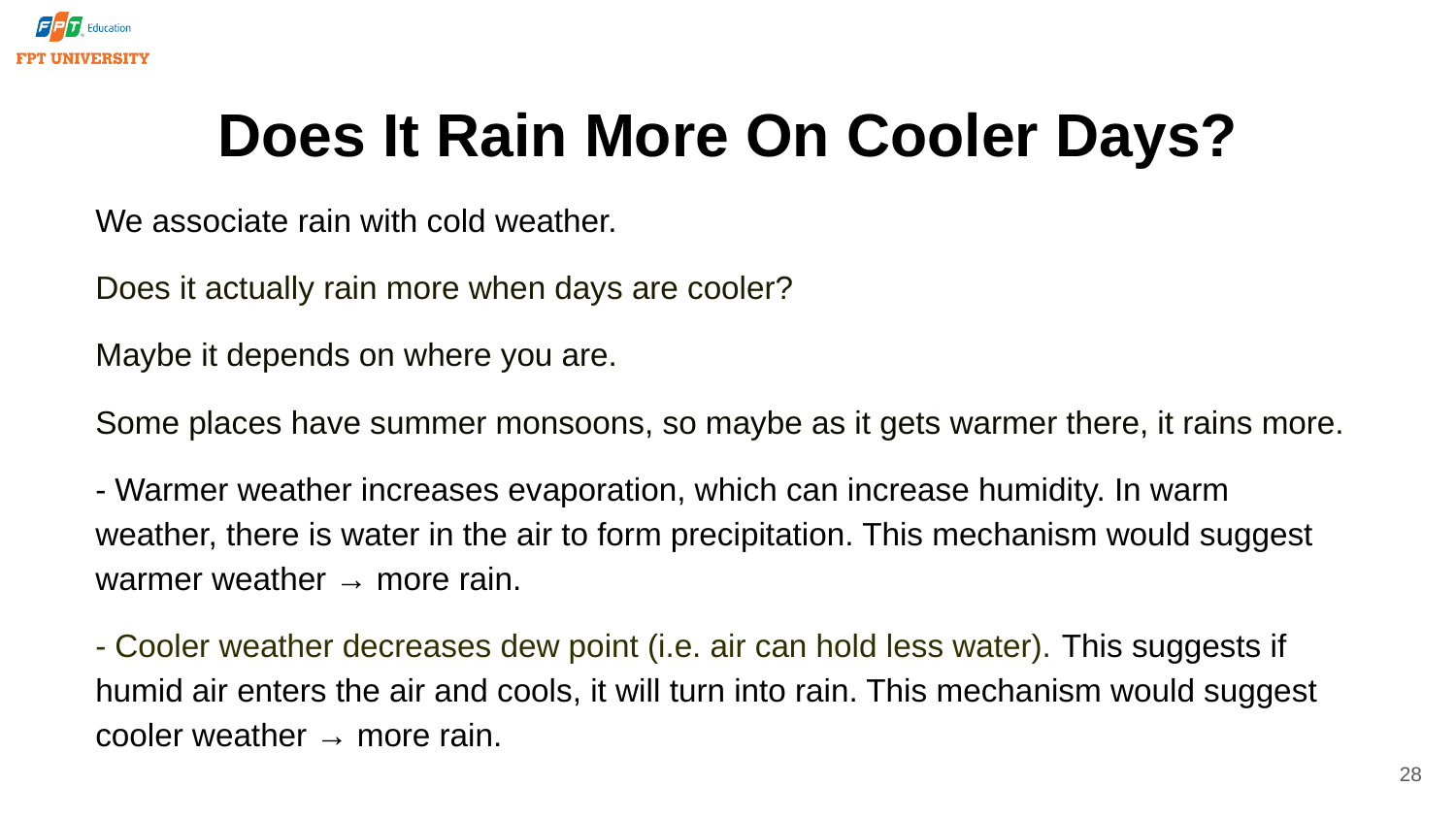

# Does It Rain More On Cooler Days?
We associate rain with cold weather.

Does it actually rain more when days are cooler?

Maybe it depends on where you are.

Some places have summer monsoons, so maybe as it gets warmer there, it rains more.

- Warmer weather increases evaporation, which can increase humidity. In warm weather, there is water in the air to form precipitation. This mechanism would suggest warmer weather → more rain.

- Cooler weather decreases dew point (i.e. air can hold less water). This suggests if humid air enters the air and cools, it will turn into rain. This mechanism would suggest cooler weather → more rain.
28